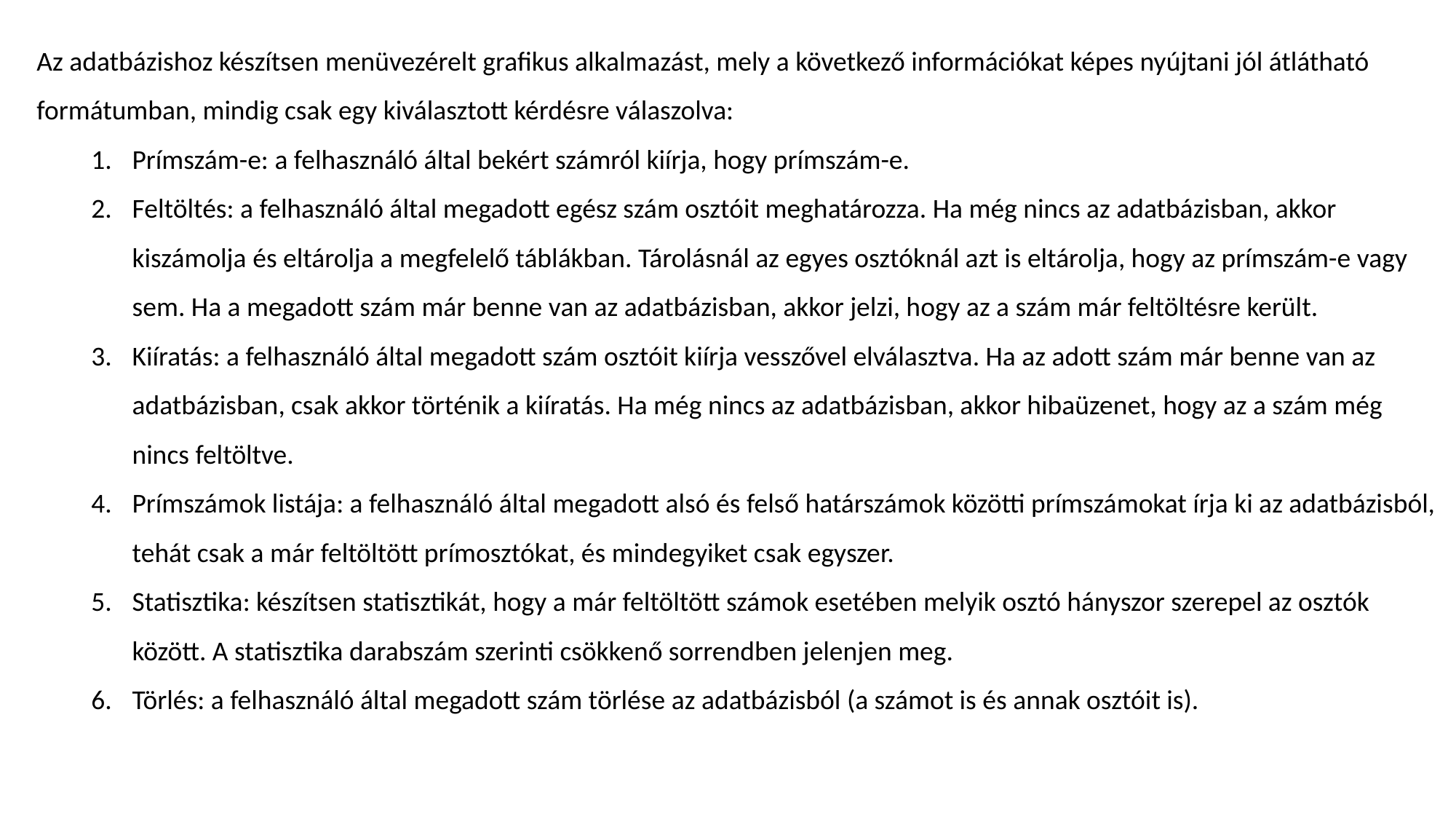

Az adatbázishoz készítsen menüvezérelt grafikus alkalmazást, mely a következő információkat képes nyújtani jól átlátható formátumban, mindig csak egy kiválasztott kérdésre válaszolva:
Prímszám-e: a felhasználó által bekért számról kiírja, hogy prímszám-e.
Feltöltés: a felhasználó által megadott egész szám osztóit meghatározza. Ha még nincs az adatbázisban, akkor kiszámolja és eltárolja a megfelelő táblákban. Tárolásnál az egyes osztóknál azt is eltárolja, hogy az prímszám-e vagy sem. Ha a megadott szám már benne van az adatbázisban, akkor jelzi, hogy az a szám már feltöltésre került.
Kiíratás: a felhasználó által megadott szám osztóit kiírja vesszővel elválasztva. Ha az adott szám már benne van az adatbázisban, csak akkor történik a kiíratás. Ha még nincs az adatbázisban, akkor hibaüzenet, hogy az a szám még nincs feltöltve.
Prímszámok listája: a felhasználó által megadott alsó és felső határszámok közötti prímszámokat írja ki az adatbázisból, tehát csak a már feltöltött prímosztókat, és mindegyiket csak egyszer.
Statisztika: készítsen statisztikát, hogy a már feltöltött számok esetében melyik osztó hányszor szerepel az osztók között. A statisztika darabszám szerinti csökkenő sorrendben jelenjen meg.
Törlés: a felhasználó által megadott szám törlése az adatbázisból (a számot is és annak osztóit is).